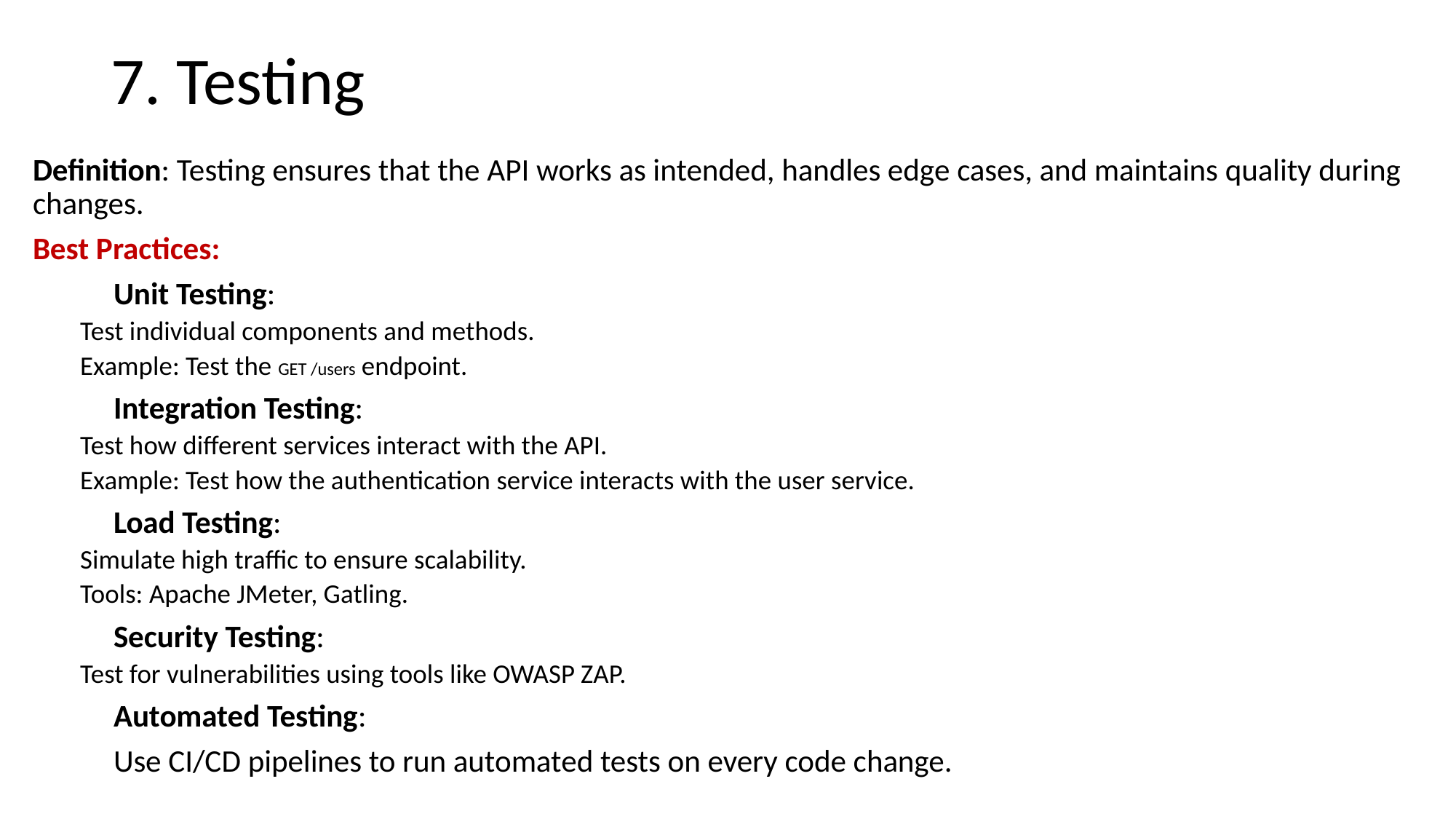

# 7. Testing
Definition: Testing ensures that the API works as intended, handles edge cases, and maintains quality during changes.
Best Practices:
	Unit Testing:
		Test individual components and methods.
		Example: Test the GET /users endpoint.
	Integration Testing:
		Test how different services interact with the API.
		Example: Test how the authentication service interacts with the user service.
	Load Testing:
		Simulate high traffic to ensure scalability.
		Tools: Apache JMeter, Gatling.
	Security Testing:
		Test for vulnerabilities using tools like OWASP ZAP.
	Automated Testing:
		Use CI/CD pipelines to run automated tests on every code change.